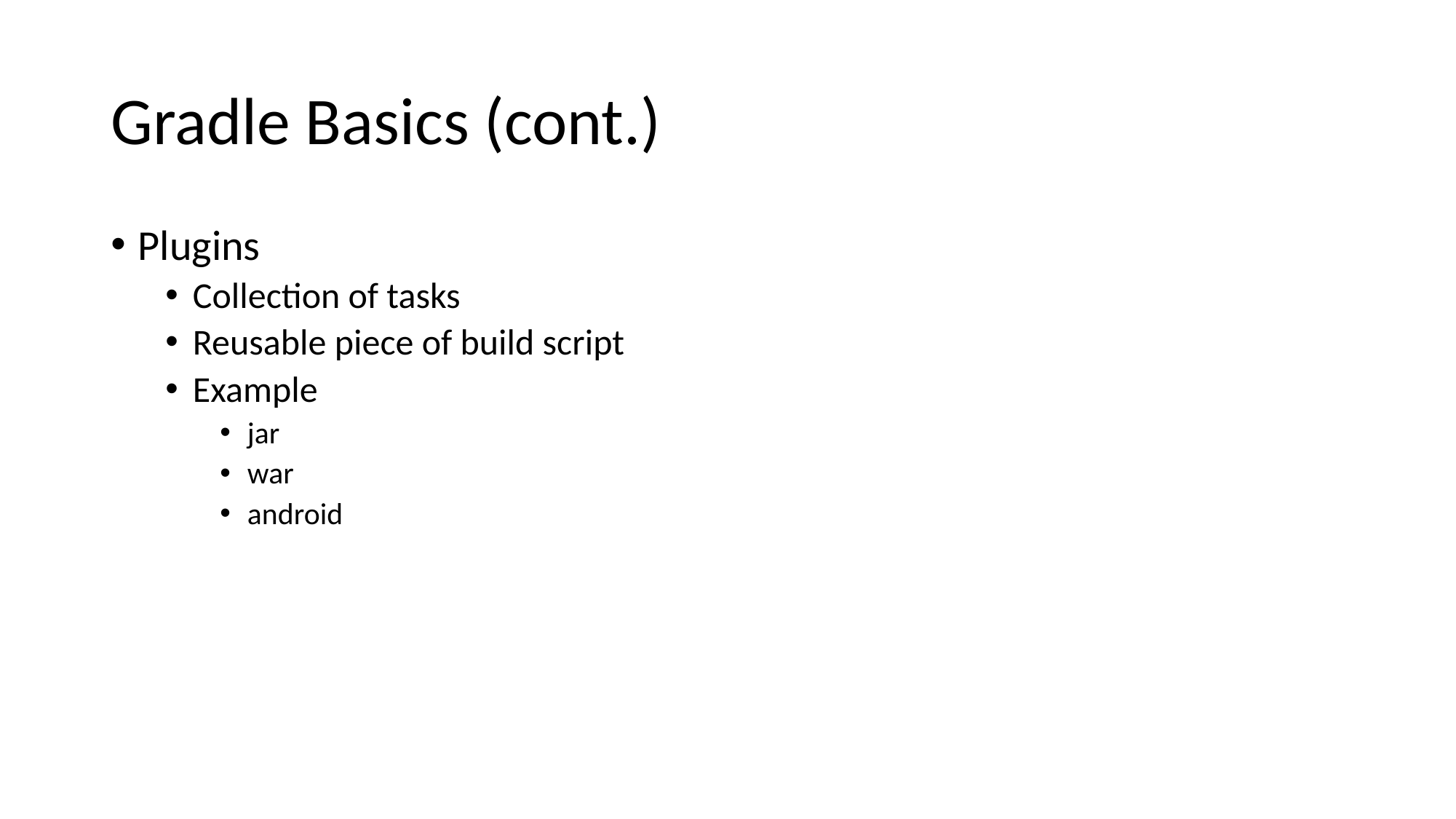

# Gradle Basics (cont.)
Plugins
Collection of tasks
Reusable piece of build script
Example
jar
war
android